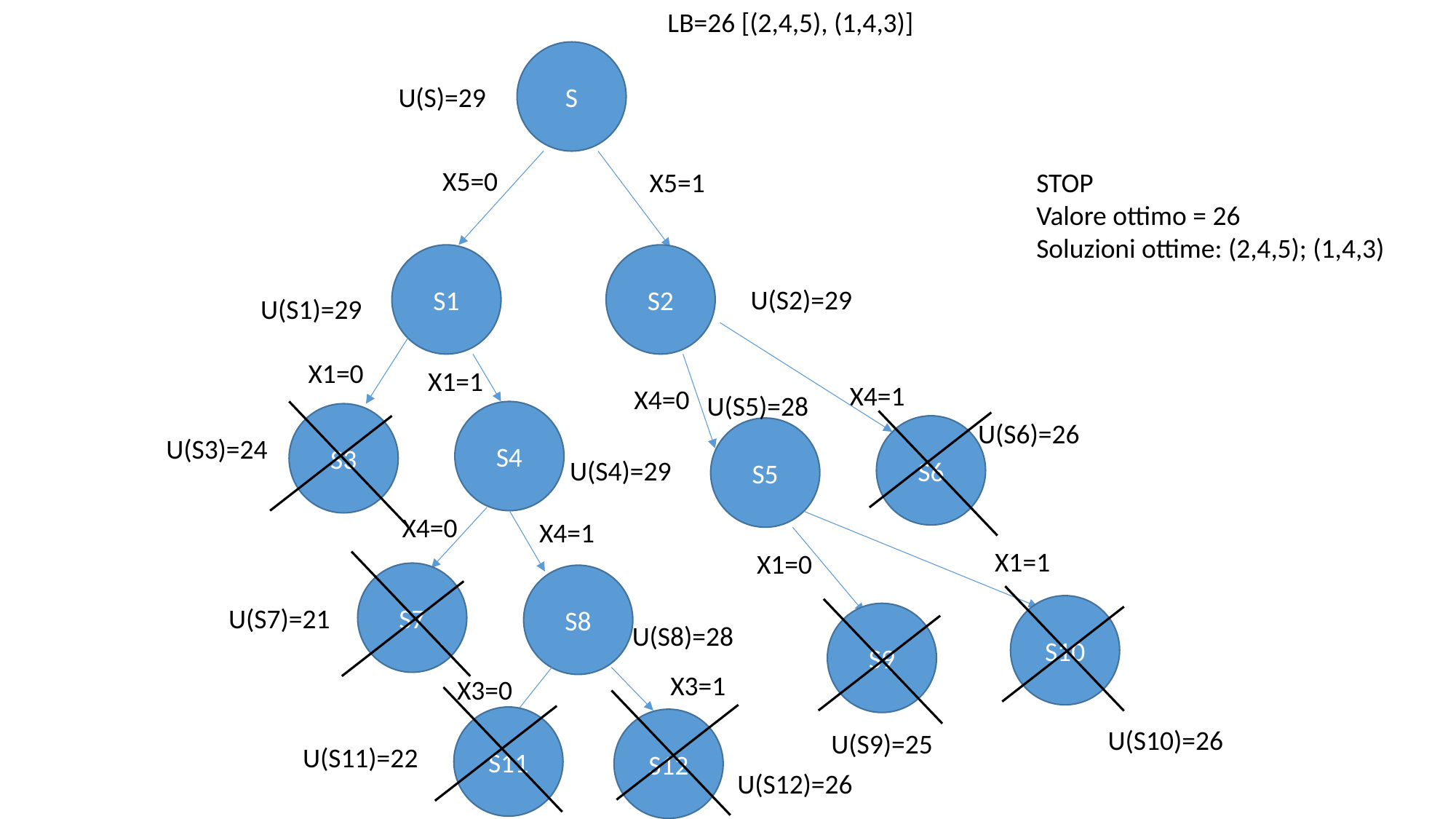

LB=26 [(2,4,5), (1,4,3)]
S
U(S)=29
X5=0
X5=1
STOP
Valore ottimo = 26
Soluzioni ottime: (2,4,5); (1,4,3)
S1
S2
U(S2)=29
U(S1)=29
X1=0
X1=1
X4=1
X4=0
U(S5)=28
S4
S3
U(S6)=26
S6
S5
U(S3)=24
U(S4)=29
X4=0
X4=1
X1=1
X1=0
S7
S8
U(S7)=21
S10
S9
U(S8)=28
X3=1
X3=0
S11
S12
U(S10)=26
U(S9)=25
U(S11)=22
U(S12)=26